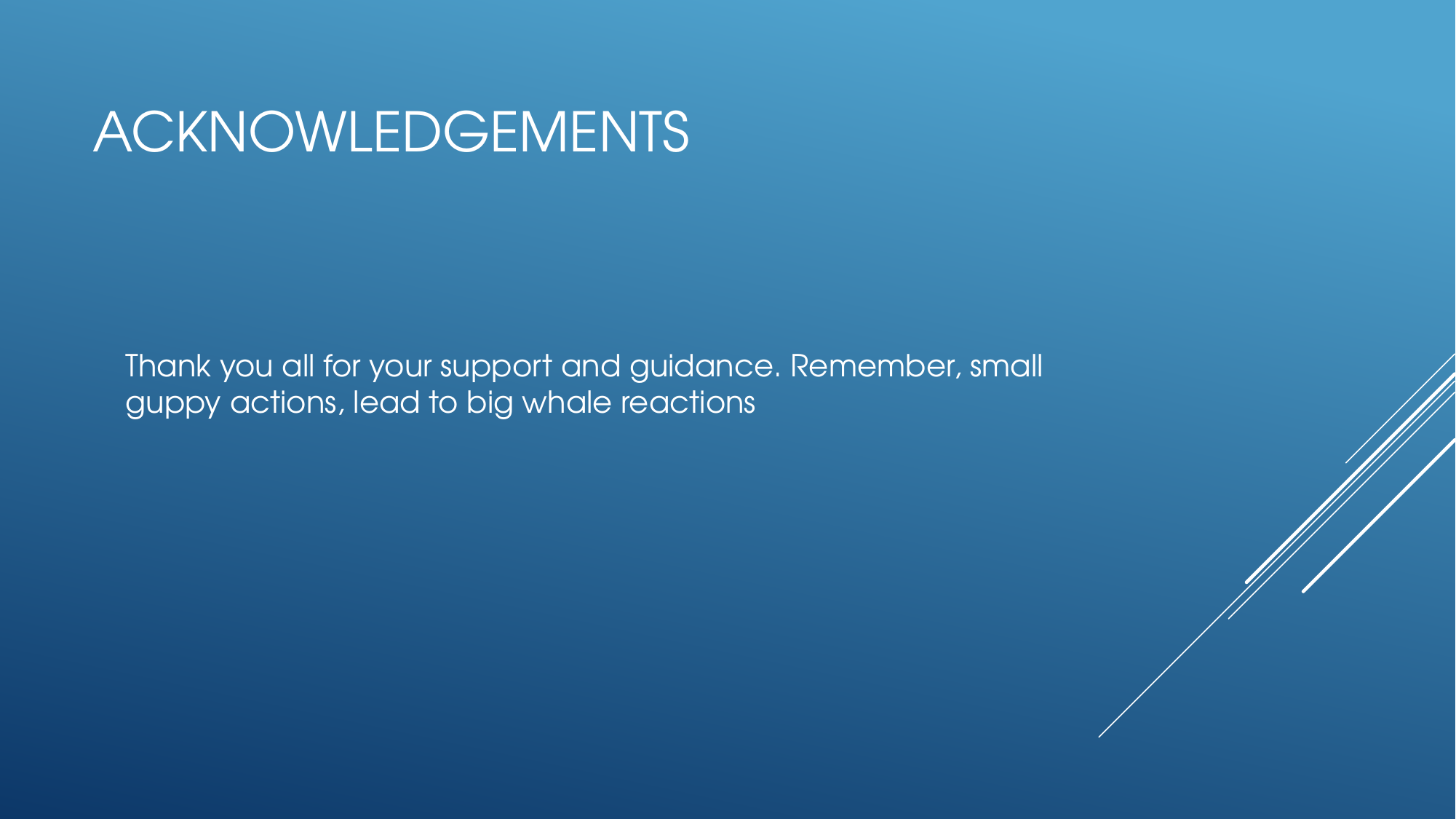

# Acknowledgements
Thank you all for your support and guidance. Remember, small guppy actions, lead to big whale reactions